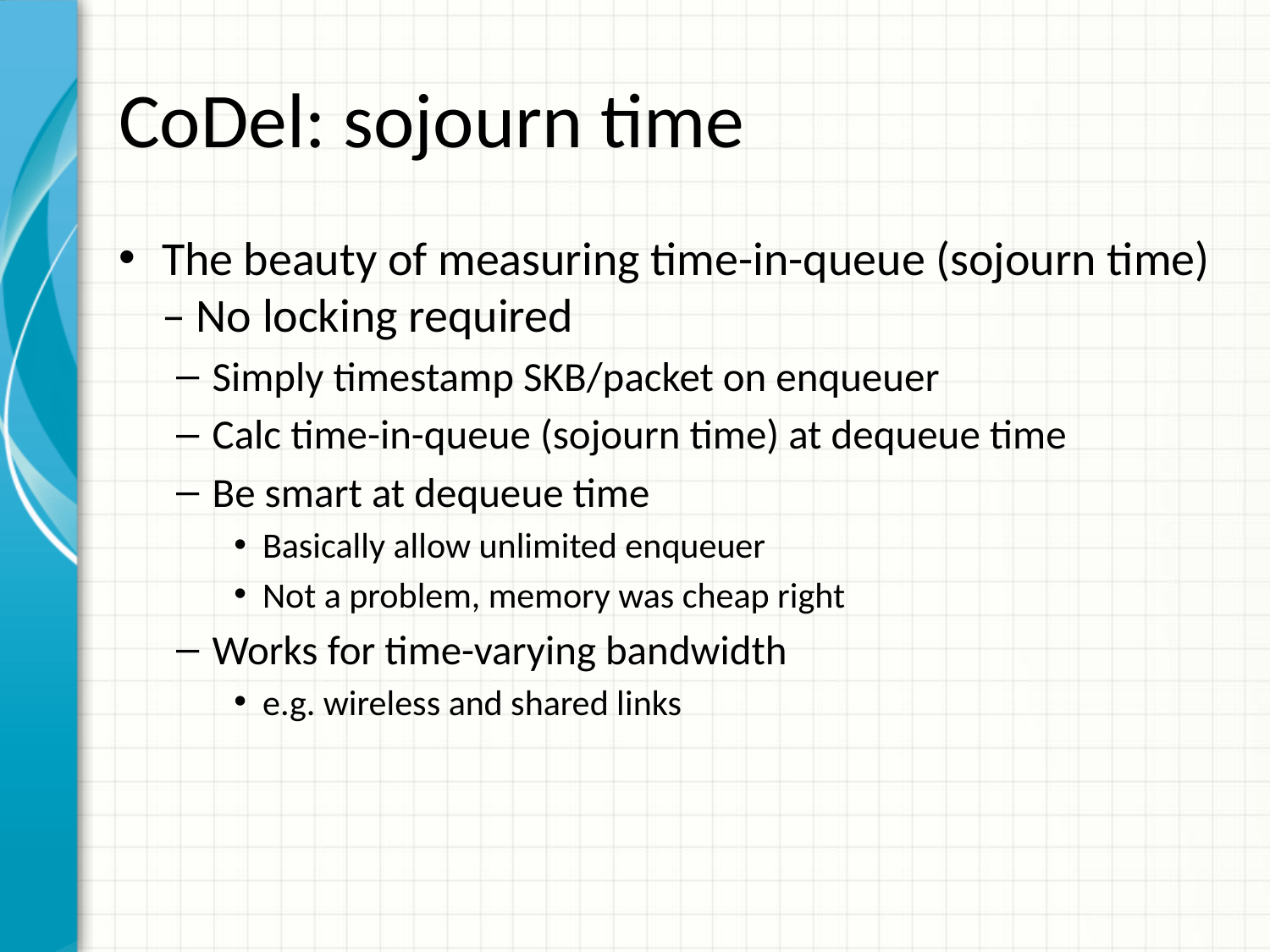

# CoDel: sojourn time
The beauty of measuring time-in-queue (sojourn time)
– No locking required
Simply timestamp SKB/packet on enqueuer
Calc time-in-queue (sojourn time) at dequeue time
Be smart at dequeue time
Basically allow unlimited enqueuer
Not a problem, memory was cheap right
Works for time-varying bandwidth
e.g. wireless and shared links